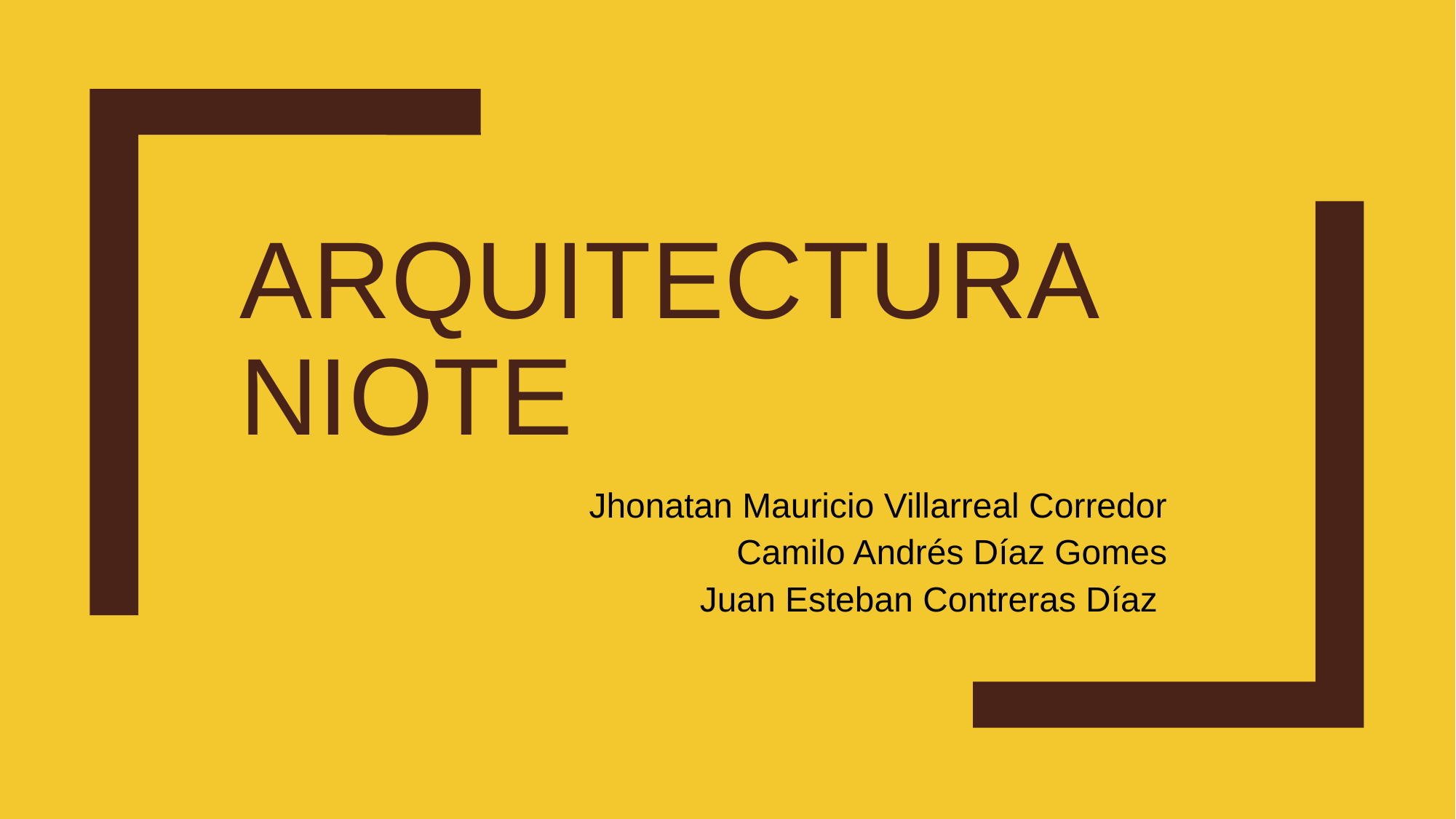

# Arquitectura  niote
Jhonatan Mauricio Villarreal Corredor
Camilo Andrés Díaz Gomes
Juan Esteban Contreras Díaz